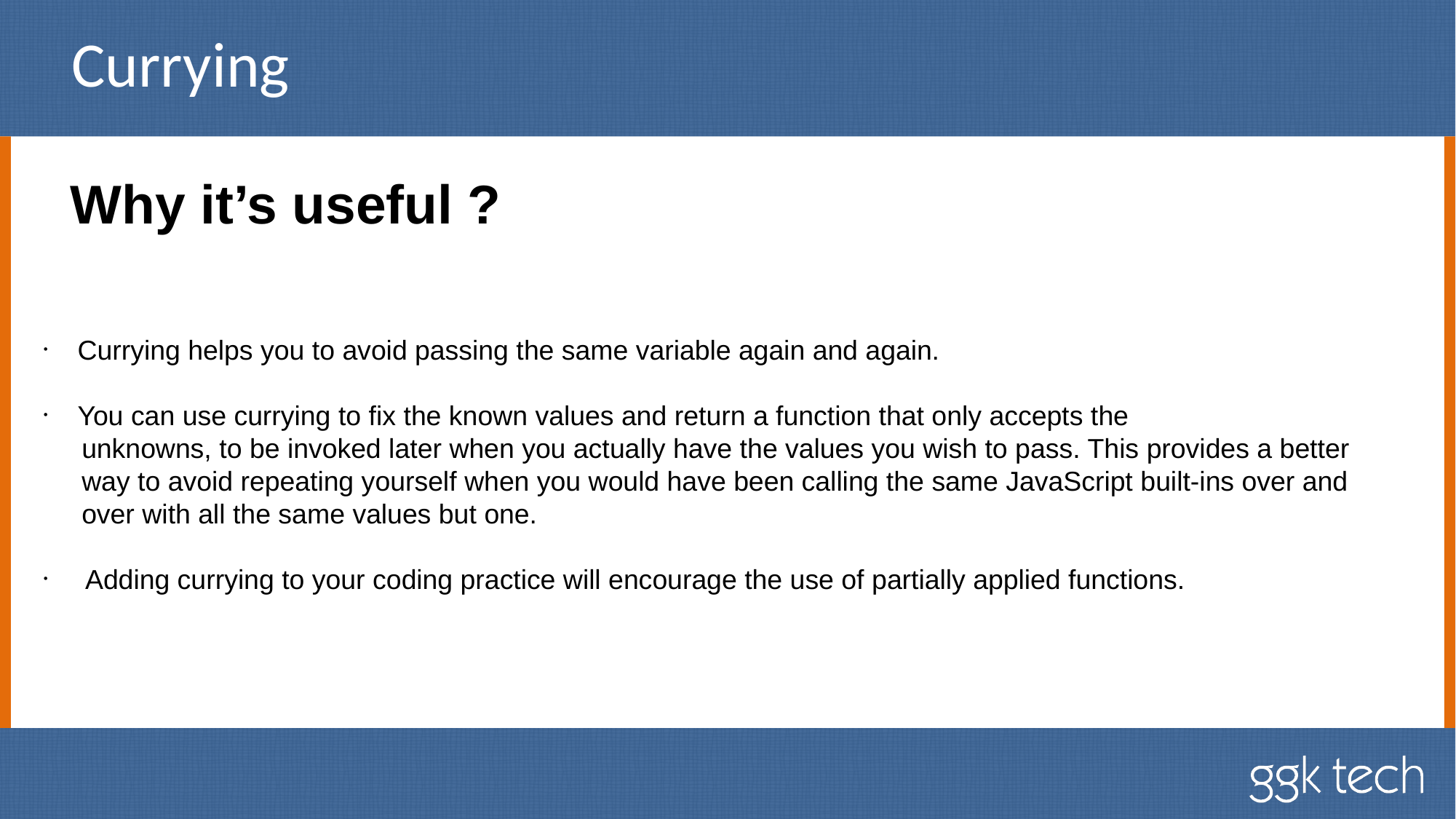

# Currying
  Why it’s useful ?

Currying helps you to avoid passing the same variable again and again.

You can use currying to fix the known values and return a function that only accepts the
     unknowns, to be invoked later when you actually have the values you wish to pass. This provides a better
     way to avoid repeating yourself when you would have been calling the same JavaScript built-ins over and
     over with all the same values but one.

 Adding currying to your coding practice will encourage the use of partially applied functions.